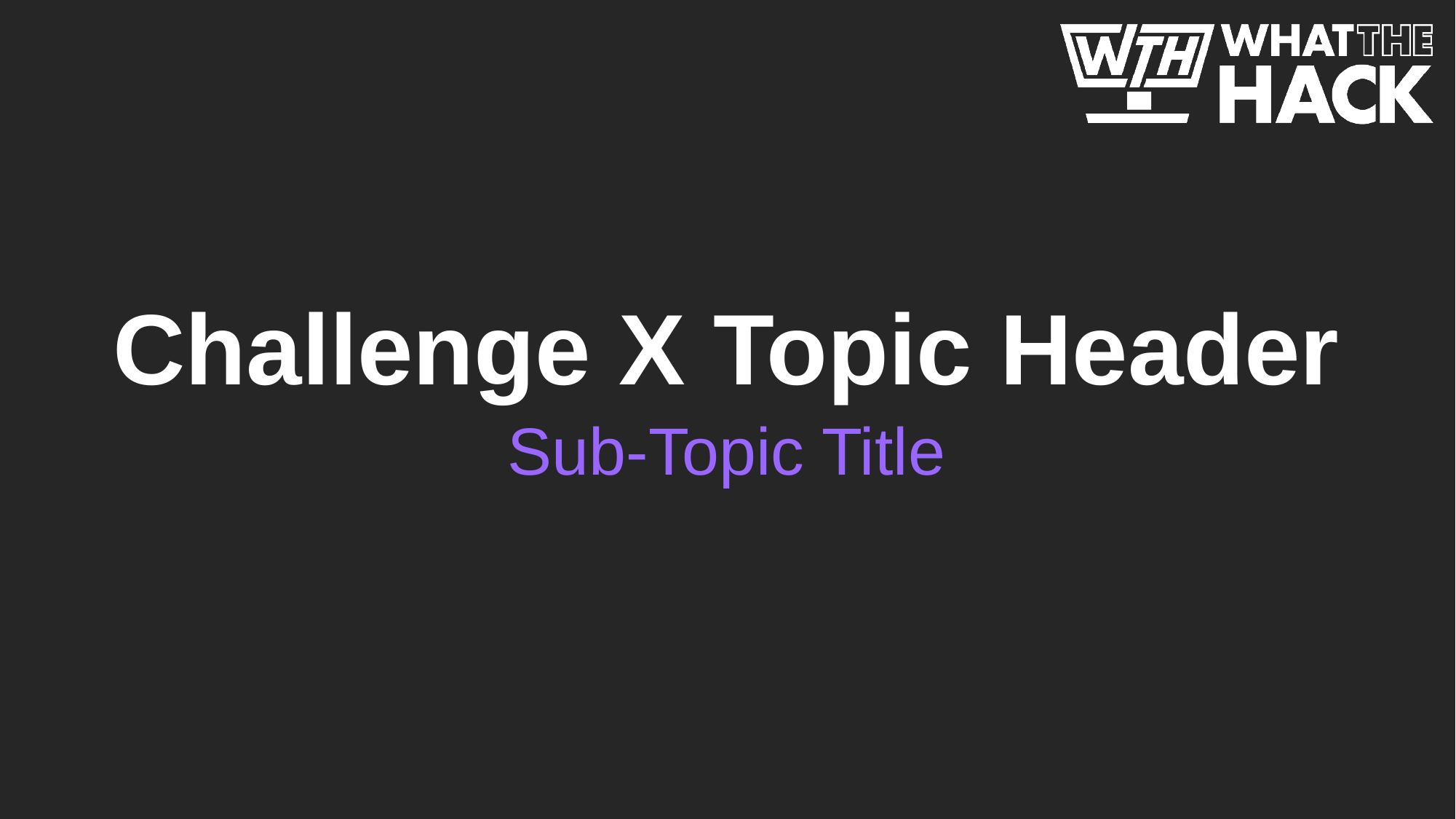

# Challenge X Topic Header
Sub-Topic Title